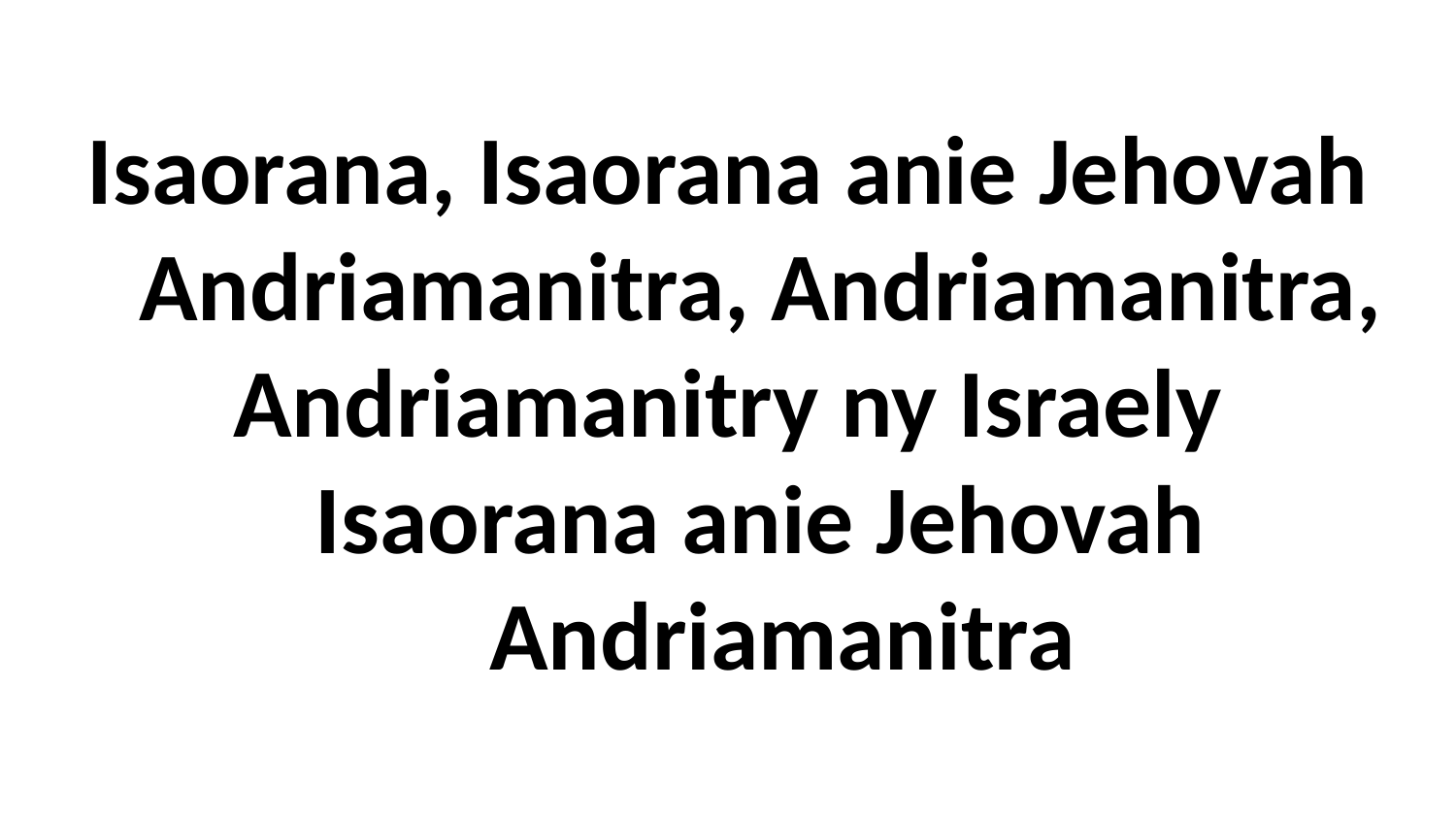

Isaorana, Isaorana anie Jehovah
   Andriamanitra, Andriamanitra, Andriamanitry ny Israely
   Isaorana anie Jehovah
     Andriamanitra